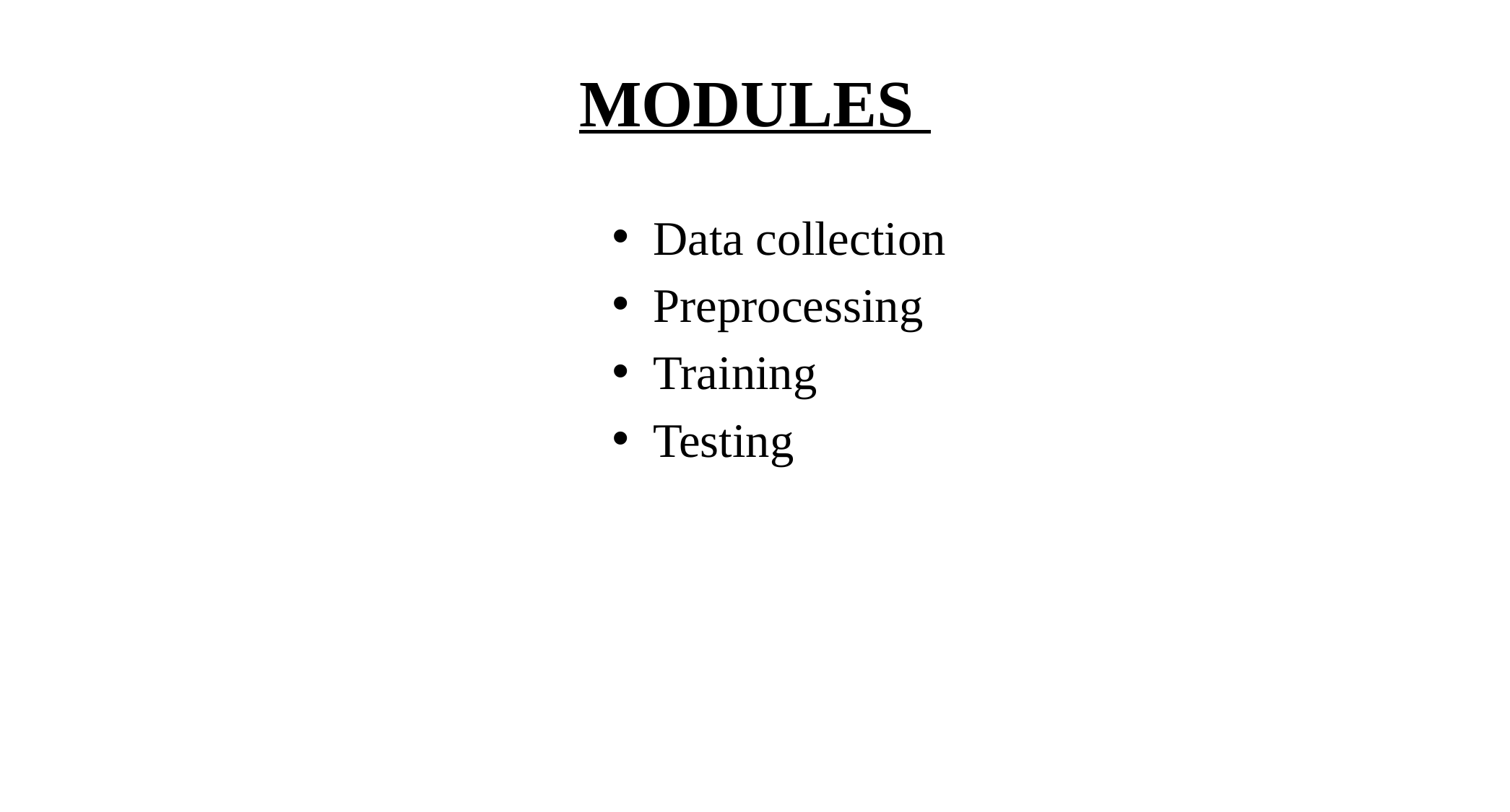

# MODULES
Data collection
Preprocessing
Training
Testing